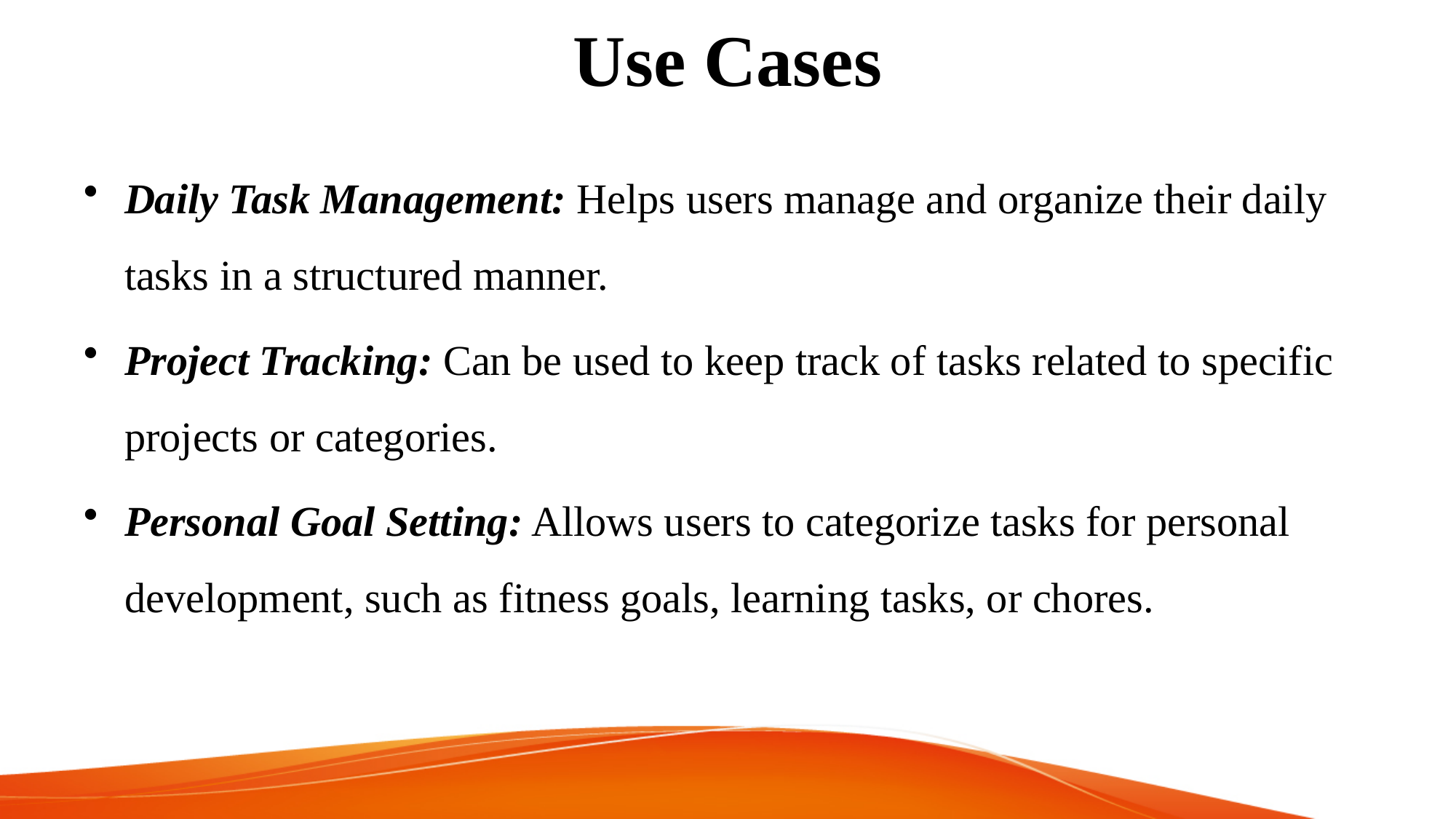

# Use Cases
Daily Task Management: Helps users manage and organize their daily tasks in a structured manner.
Project Tracking: Can be used to keep track of tasks related to specific projects or categories.
Personal Goal Setting: Allows users to categorize tasks for personal development, such as fitness goals, learning tasks, or chores.